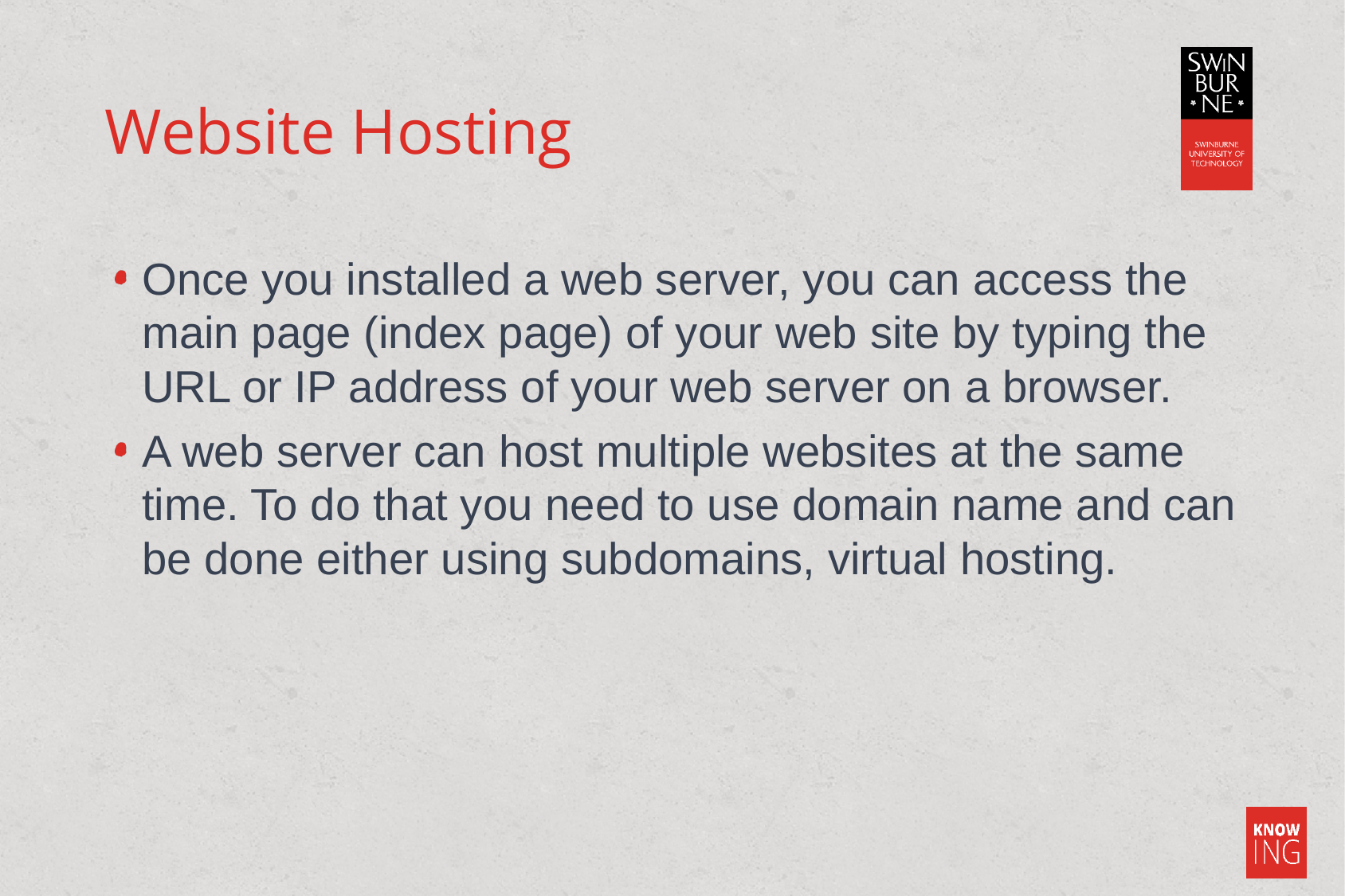

# Website Hosting

Once you installed a web server, you can access the main page (index page) of your web site by typing the URL or IP address of your web server on a browser.
A web server can host multiple websites at the same time. To do that you need to use domain name and can be done either using subdomains, virtual hosting.